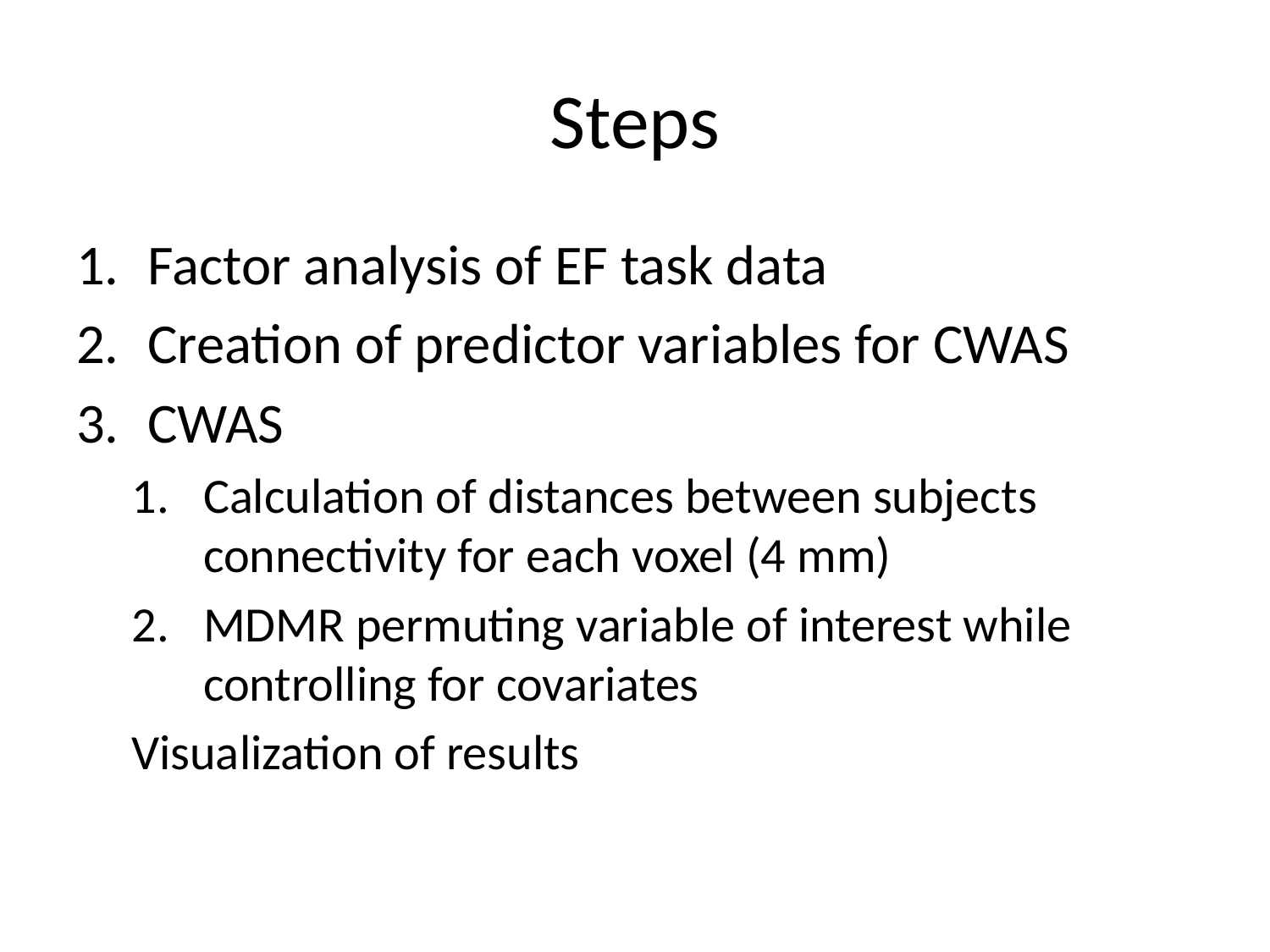

# Steps
Factor analysis of EF task data
Creation of predictor variables for CWAS
CWAS
Calculation of distances between subjects connectivity for each voxel (4 mm)
MDMR permuting variable of interest while controlling for covariates
Visualization of results